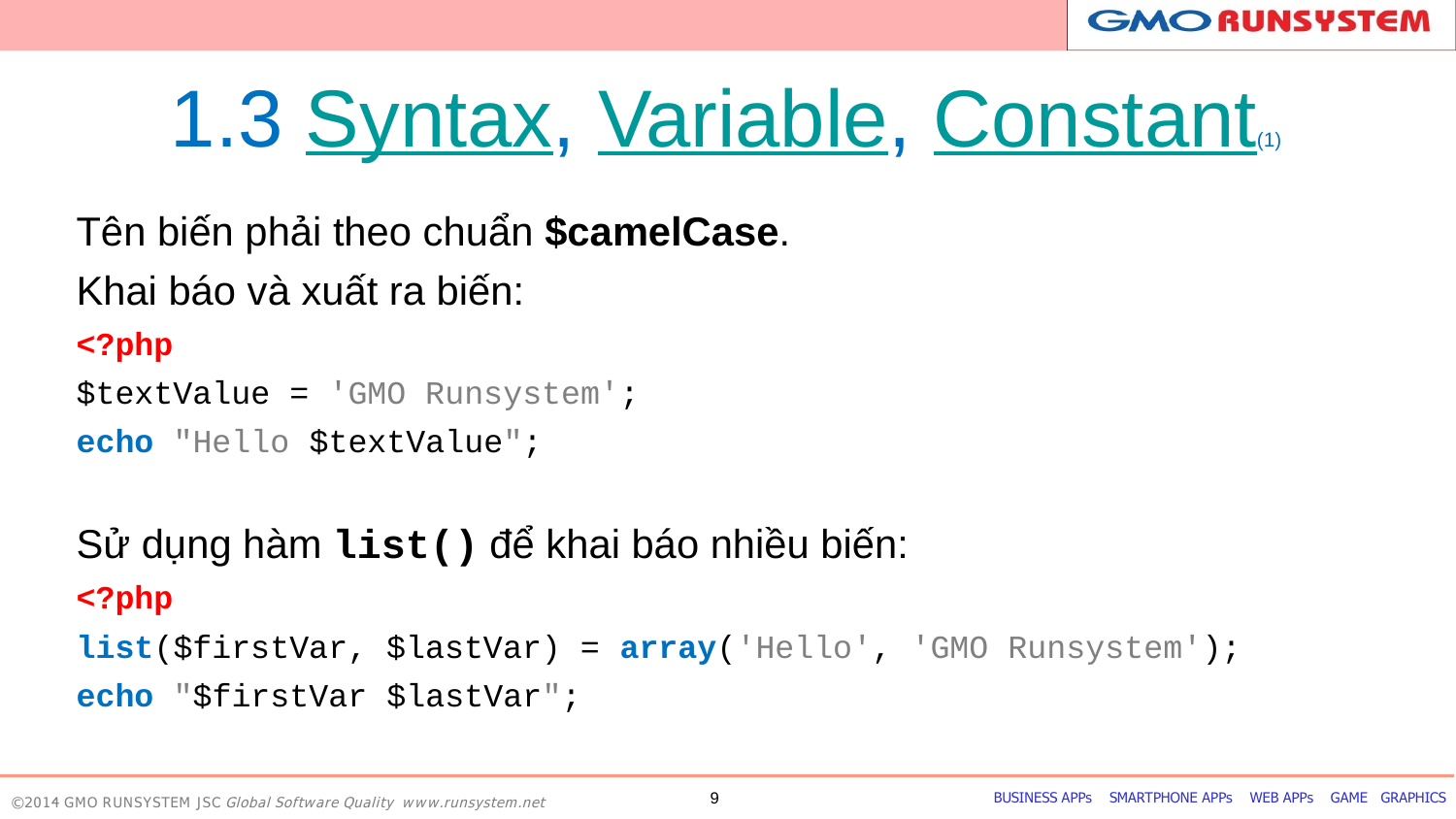

# 1.3 Syntax, Variable, Constant(1)
Tên biến phải theo chuẩn $camelCase.
Khai báo và xuất ra biến:
<?php
$textValue = 'GMO Runsystem';
echo "Hello $textValue";

Sử dụng hàm list() để khai báo nhiều biến:
<?php
list($firstVar, $lastVar) = array('Hello', 'GMO Runsystem');
echo "$firstVar $lastVar";